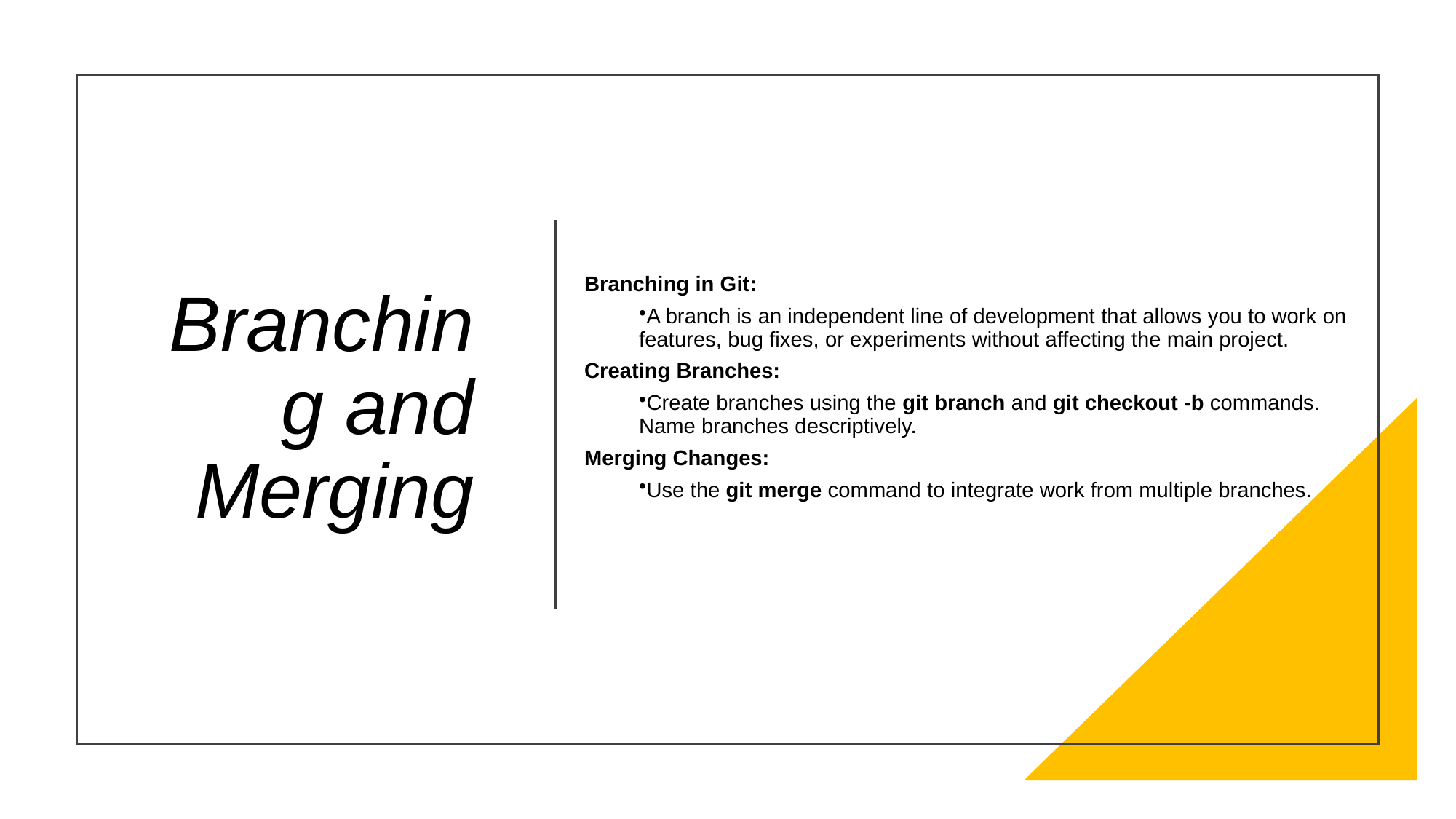

Branching in Git:
A branch is an independent line of development that allows you to work on features, bug fixes, or experiments without affecting the main project.
Creating Branches:
Create branches using the git branch and git checkout -b commands. Name branches descriptively.
Merging Changes:
Use the git merge command to integrate work from multiple branches.

# Branching and Merging